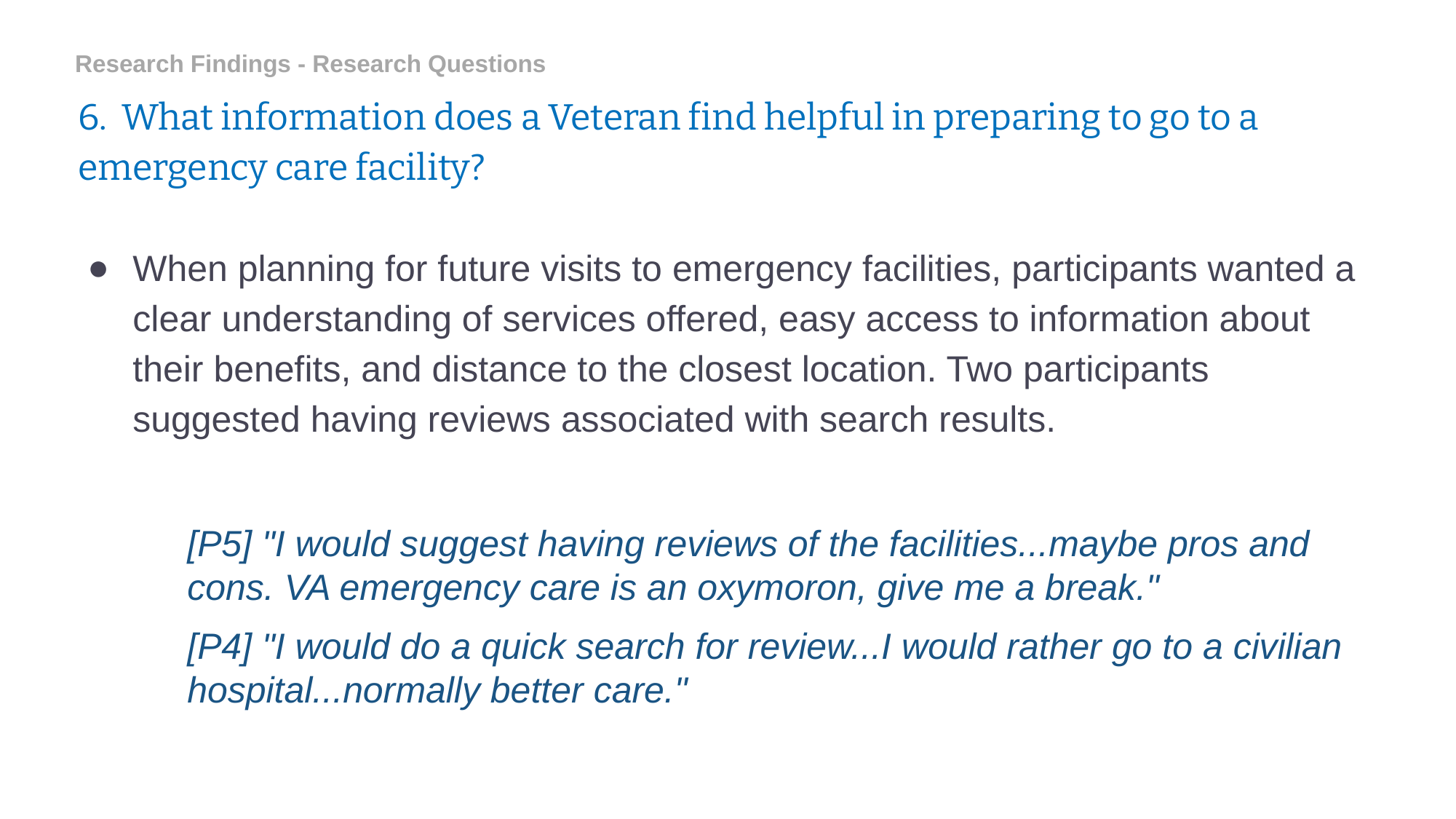

Research Findings - Research Questions
# 6.  What information does a Veteran find helpful in preparing to go to a emergency care facility?
When planning for future visits to emergency facilities, participants wanted a clear understanding of services offered, easy access to information about their benefits, and distance to the closest location. Two participants suggested having reviews associated with search results.

[P5] "I would suggest having reviews of the facilities...maybe pros and cons. VA emergency care is an oxymoron, give me a break."
[P4] "I would do a quick search for review...I would rather go to a civilian hospital...normally better care."